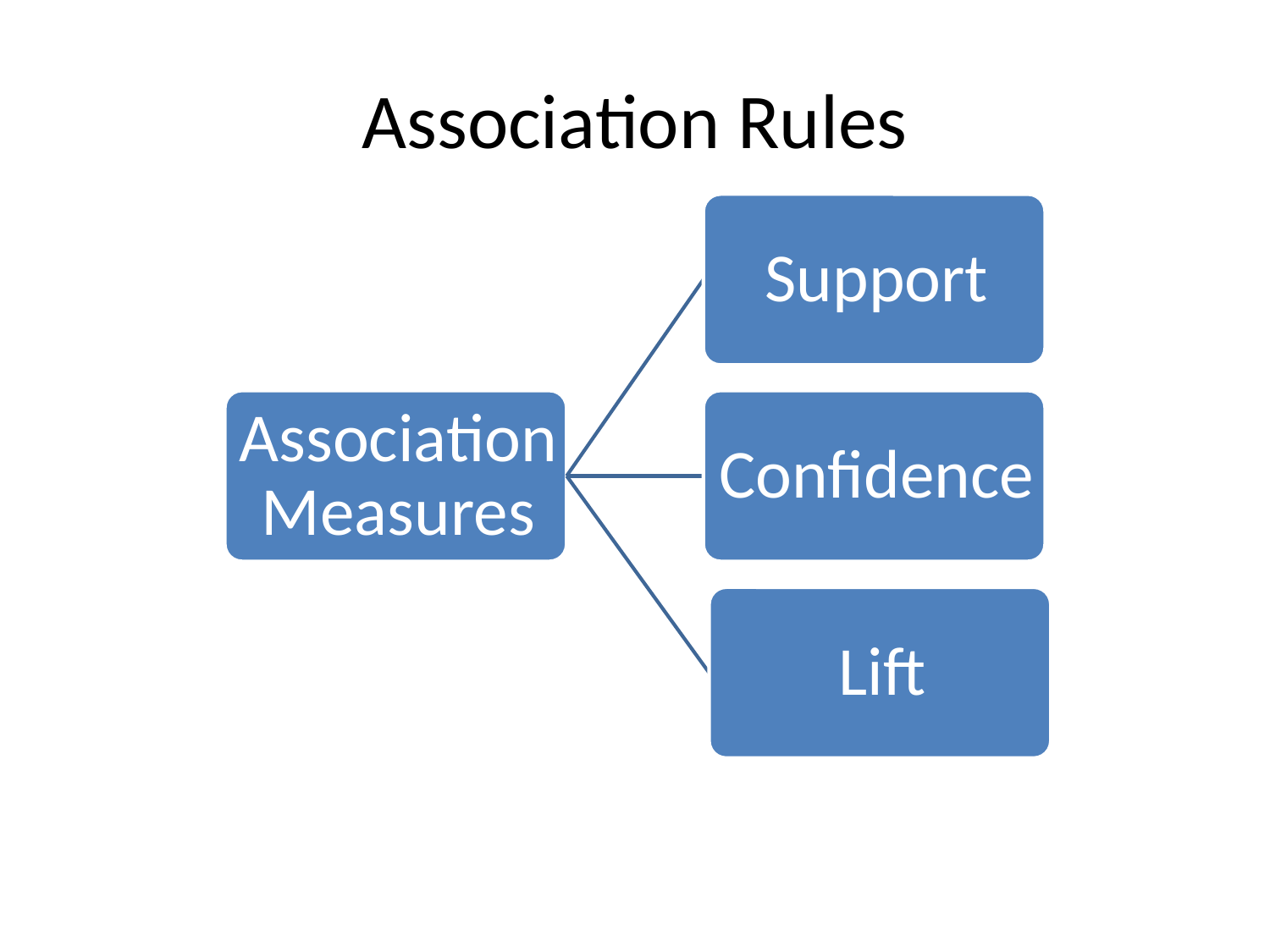

# Association Rules
Association Measures

Support

Confidence

Lift